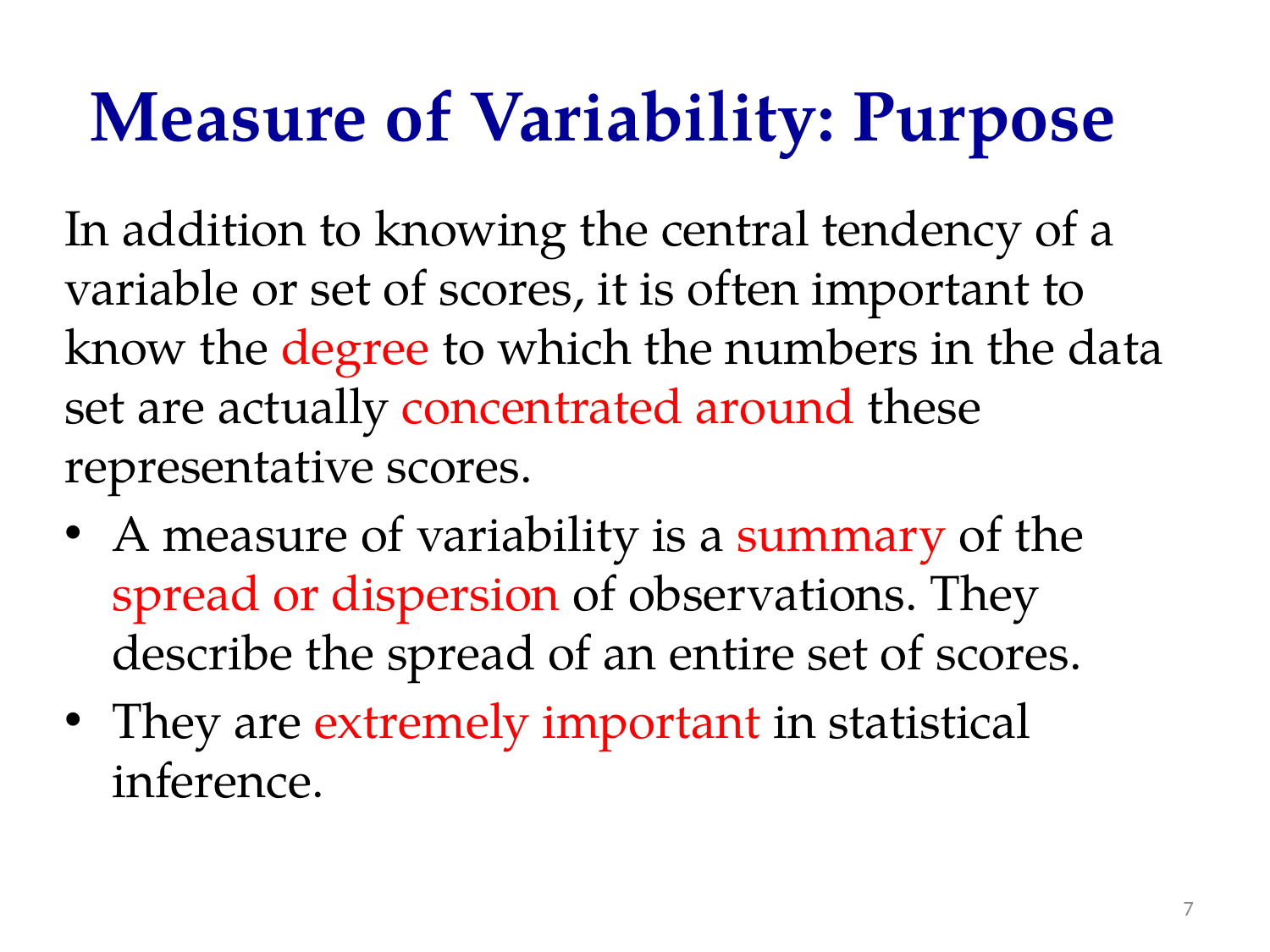

Measure of Variability: Purpose
In addition to knowing the central tendency of a variable or set of scores, it is often important to know the degree to which the numbers in the data set are actually concentrated around these representative scores.
A measure of variability is a summary of the spread or dispersion of observations. They describe the spread of an entire set of scores.
They are extremely important in statistical inference.

7